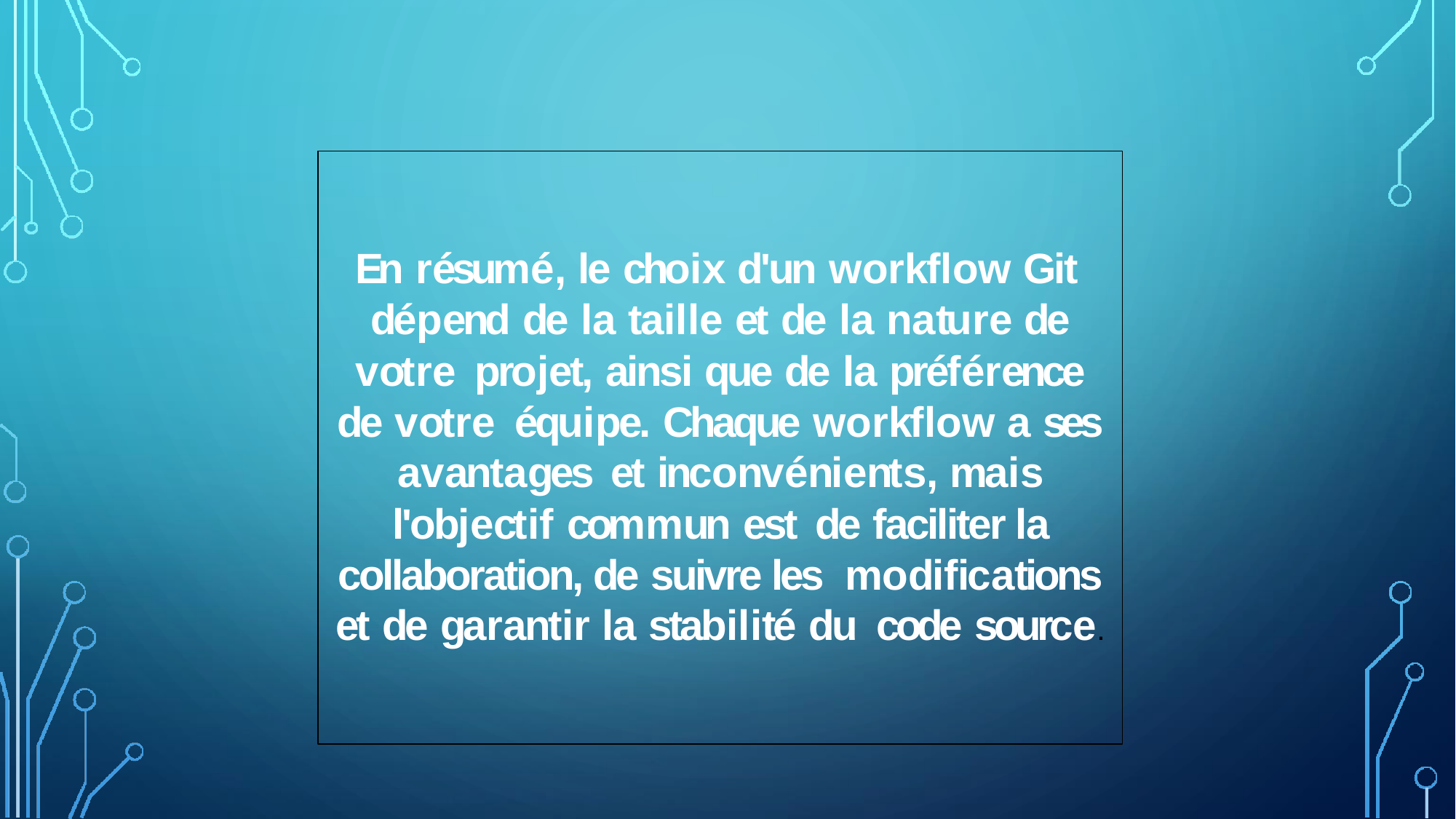

En résumé, le choix d'un workflow Git  dépend de la taille et de la nature de votre  projet, ainsi que de la préférence de votre  équipe. Chaque workflow a ses avantages  et inconvénients, mais l'objectif commun est  de faciliter la collaboration, de suivre les  modifications et de garantir la stabilité du  code source.